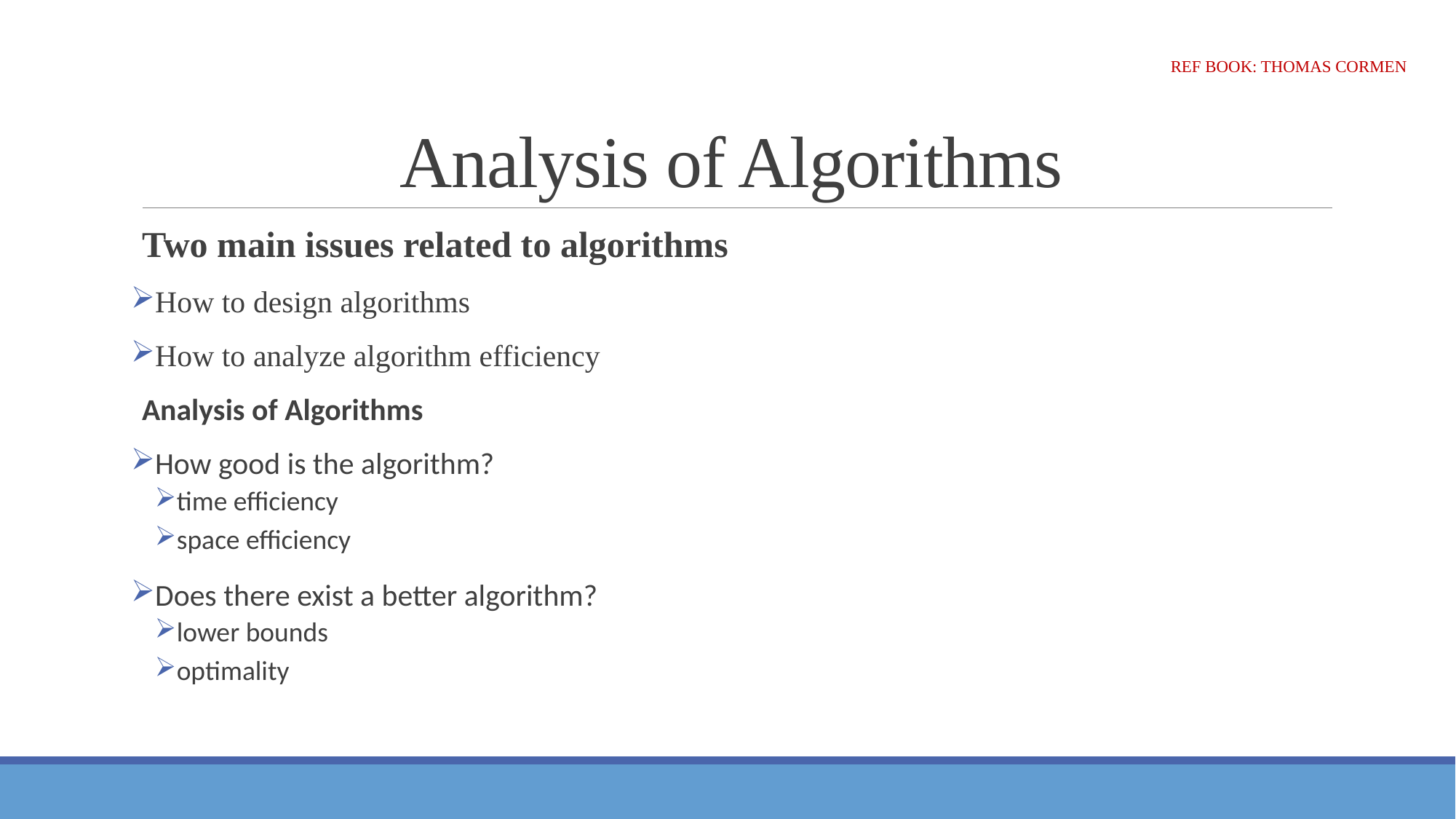

# Analysis of Algorithms
Ref Book: Thomas Cormen
Two main issues related to algorithms
How to design algorithms
How to analyze algorithm efficiency
Analysis of Algorithms
How good is the algorithm?
time efficiency
space efficiency
Does there exist a better algorithm?
lower bounds
optimality